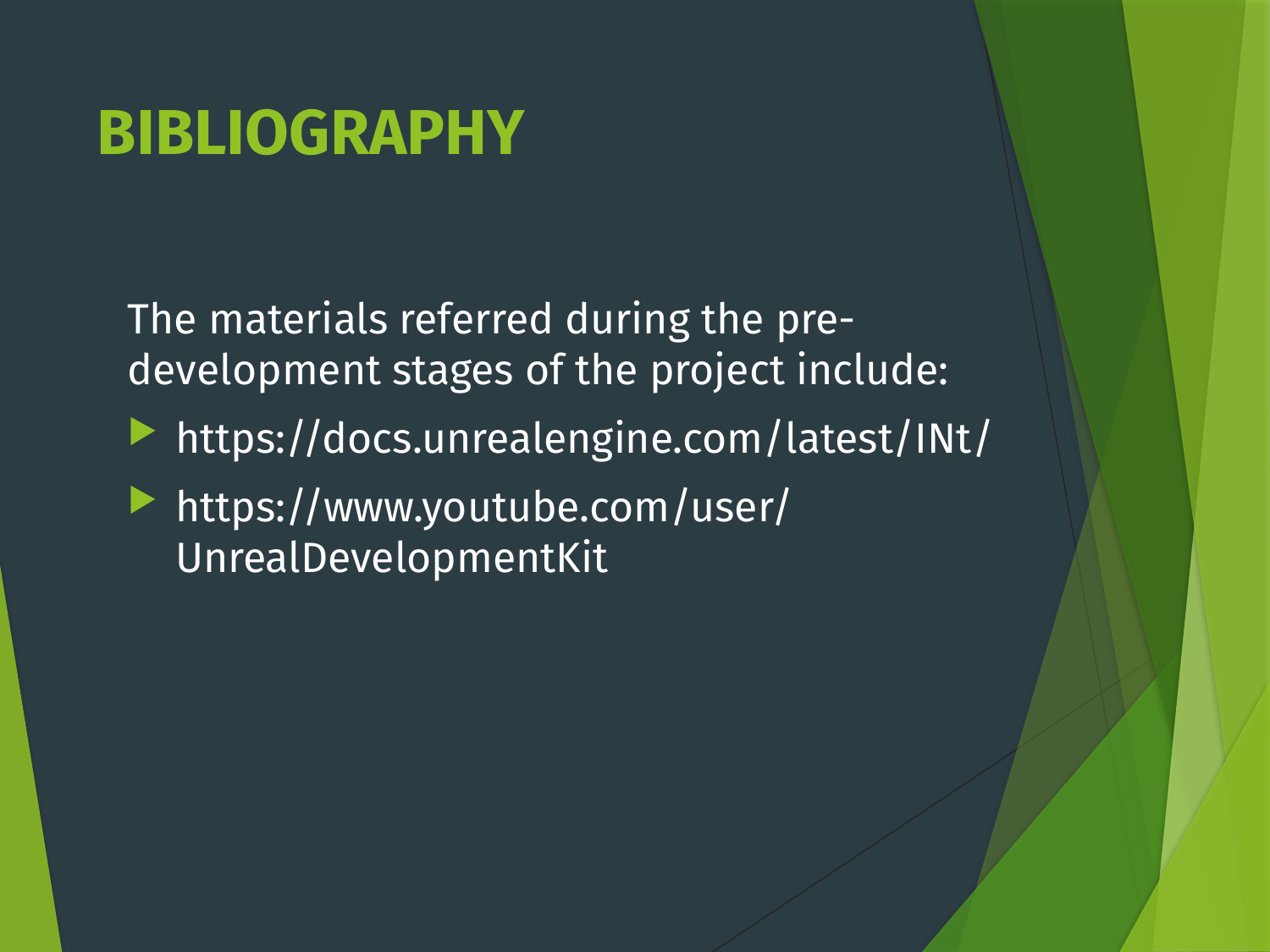

# BIBLIOGRAPHY
The materials referred during the pre-development stages of the project include:
https://docs.unrealengine.com/latest/INt/
https://www.youtube.com/user/UnrealDevelopmentKit